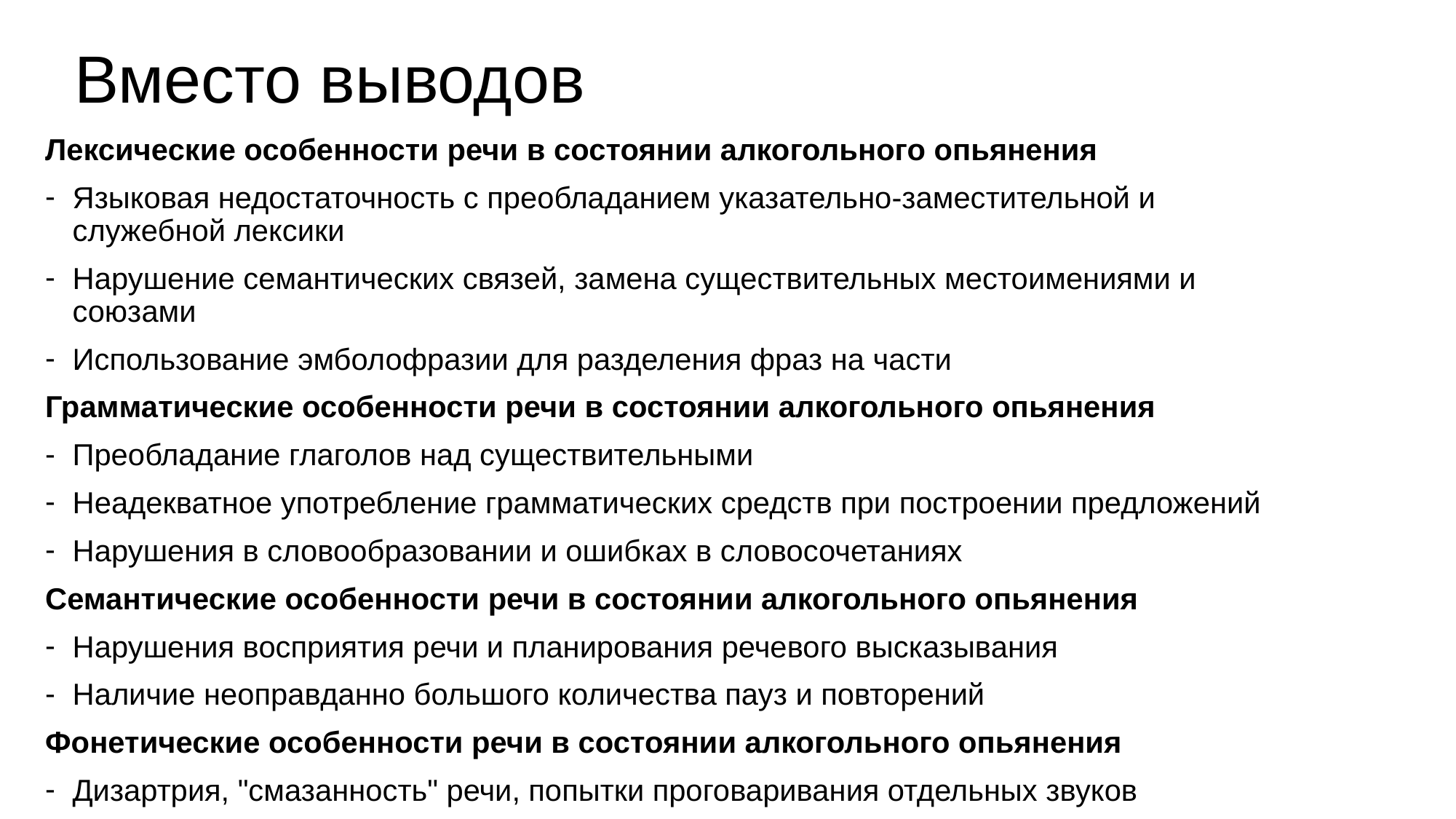

# Вместо выводов
Лексические особенности речи в состоянии алкогольного опьянения
Языковая недостаточность с преобладанием указательно-заместительной и служебной лексики
Нарушение семантических связей, замена существительных местоимениями и союзами
Использование эмболофразии для разделения фраз на части
Грамматические особенности речи в состоянии алкогольного опьянения
Преобладание глаголов над существительными
Неадекватное употребление грамматических средств при построении предложений
Нарушения в словообразовании и ошибках в словосочетаниях
Семантические особенности речи в состоянии алкогольного опьянения
Нарушения восприятия речи и планирования речевого высказывания
Наличие неоправданно большого количества пауз и повторений
Фонетические особенности речи в состоянии алкогольного опьянения
Дизартрия, "смазанность" речи, попытки проговаривания отдельных звуков
Выпадение срединных звуков в слове